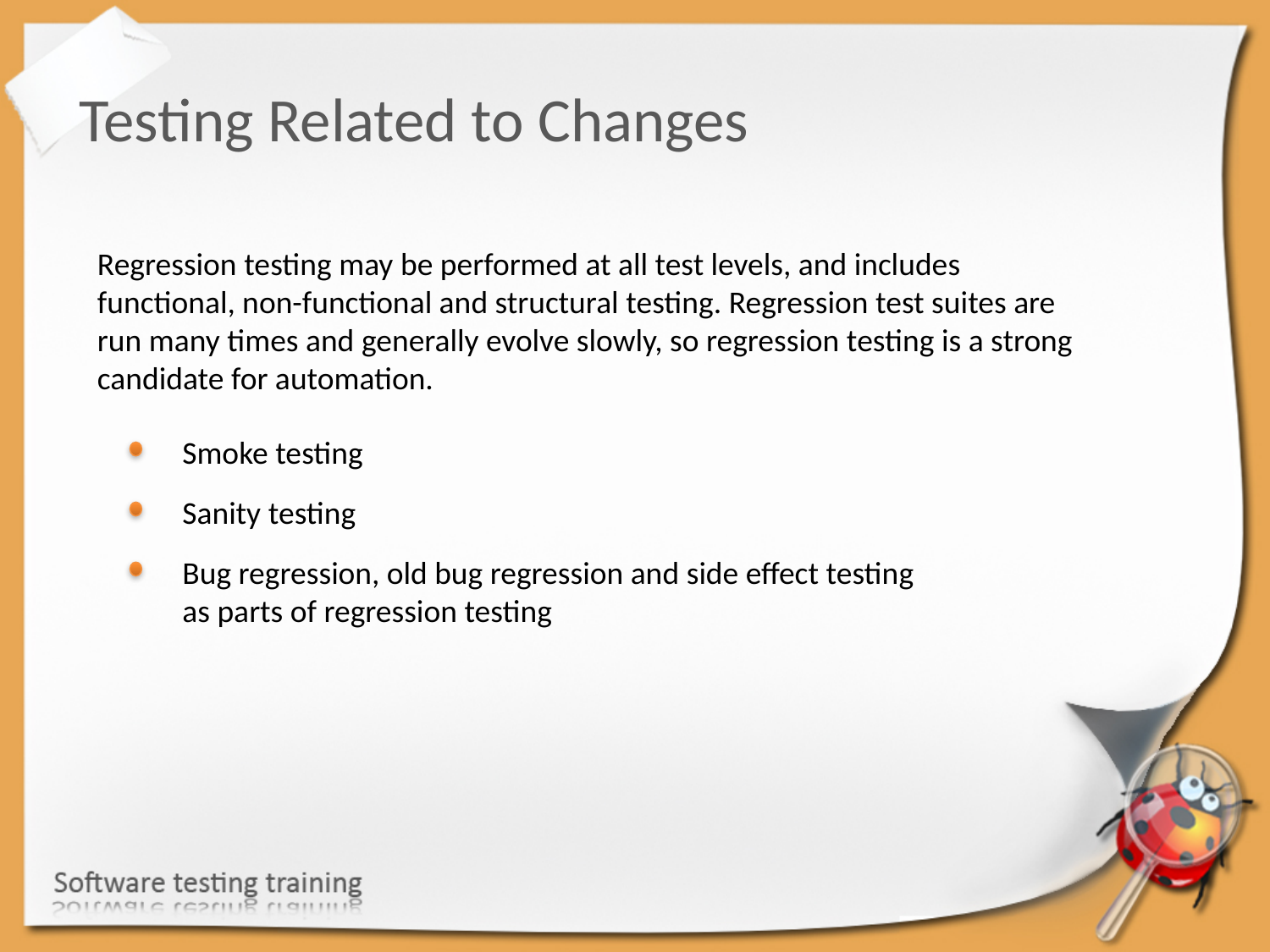

Testing Related to Changes
Regression testing may be performed at all test levels, and includes functional, non-functional and structural testing. Regression test suites are run many times and generally evolve slowly, so regression testing is a strong candidate for automation.
Smoke testing

Sanity testing

Bug regression, old bug regression and side effect testing as parts of regression testing